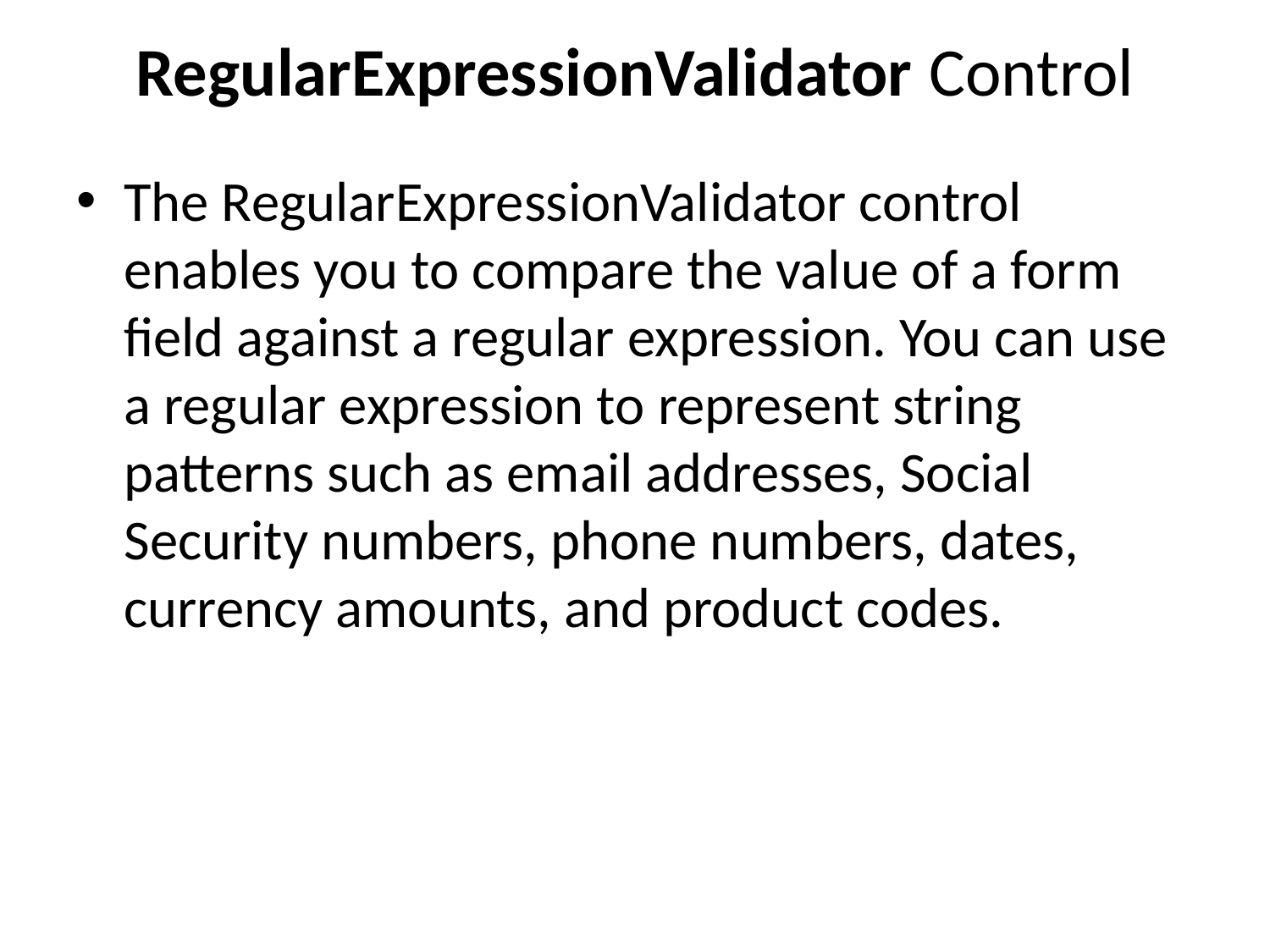

# RegularExpressionValidator Control
The RegularExpressionValidator control enables you to compare the value of a form field against a regular expression. You can use a regular expression to represent string patterns such as email addresses, Social Security numbers, phone numbers, dates, currency amounts, and product codes.